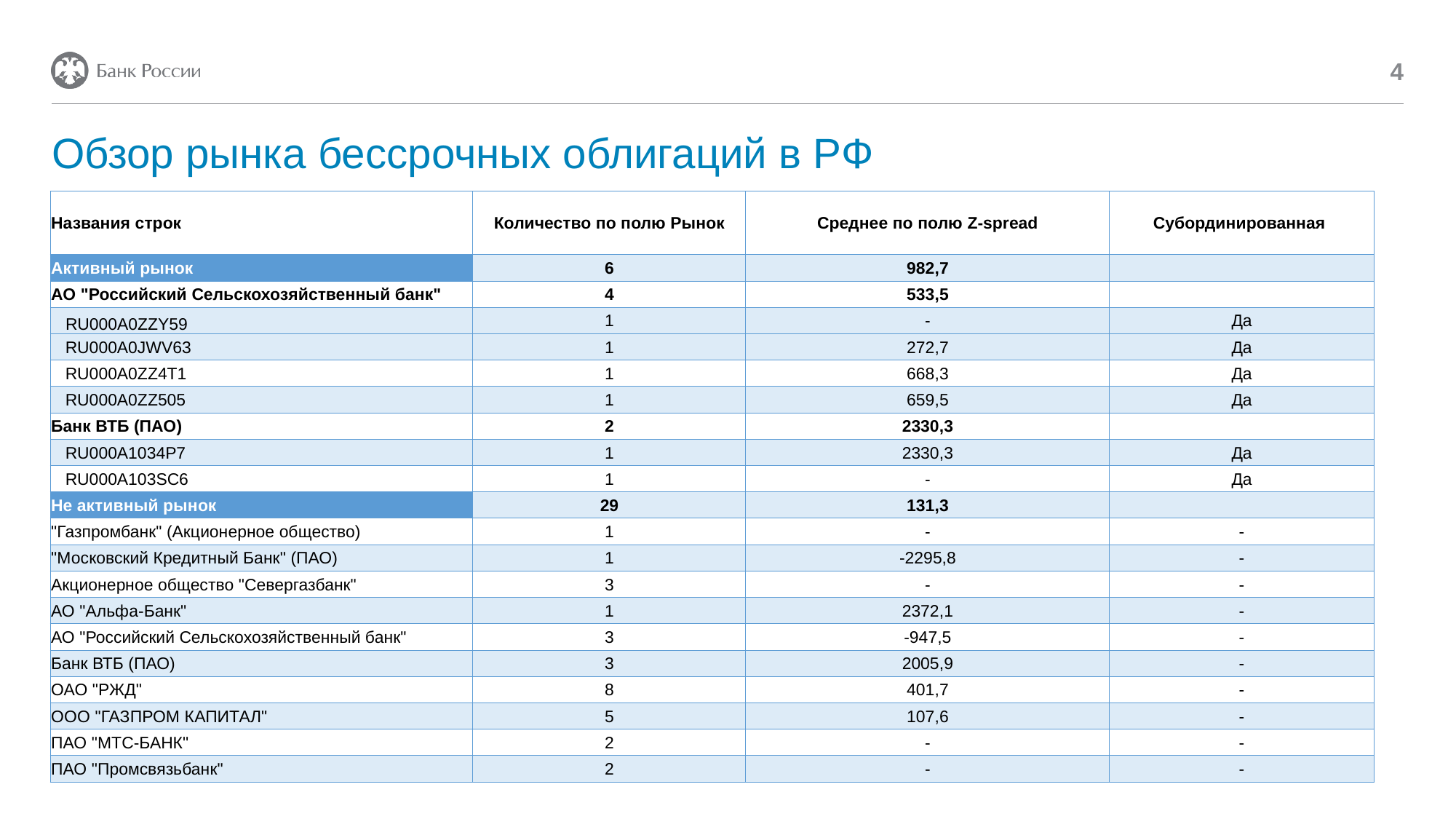

4
# Обзор рынка бессрочных облигаций в РФ
| Названия строк | Количество по полю Рынок | Среднее по полю Z-spread | Субординированная |
| --- | --- | --- | --- |
| Активный рынок | 6 | 982,7 |  |
| АО "Российский Сельскохозяйственный банк" | 4 | 533,5 |  |
| RU000A0ZZY59 | 1 | - | Да |
| RU000A0JWV63 | 1 | 272,7 | Да |
| RU000A0ZZ4T1 | 1 | 668,3 | Да |
| RU000A0ZZ505 | 1 | 659,5 | Да |
| Банк ВТБ (ПАО) | 2 | 2330,3 |  |
| RU000A1034P7 | 1 | 2330,3 | Да |
| RU000A103SC6 | 1 | - | Да |
| Не активный рынок | 29 | 131,3 |  |
| "Газпромбанк" (Акционерное общество) | 1 | - | - |
| "Московский Кредитный Банк" (ПАО) | 1 | -2295,8 | - |
| Акционерное общество "Севергазбанк" | 3 | - | - |
| АО "Альфа-Банк" | 1 | 2372,1 | - |
| АО "Российский Сельскохозяйственный банк" | 3 | -947,5 | - |
| Банк ВТБ (ПАО) | 3 | 2005,9 | - |
| ОАО "РЖД" | 8 | 401,7 | - |
| ООО "ГАЗПРОМ КАПИТАЛ" | 5 | 107,6 | - |
| ПАО "МТС-БАНК" | 2 | - | - |
| ПАО "Промсвязьбанк" | 2 | - | - |